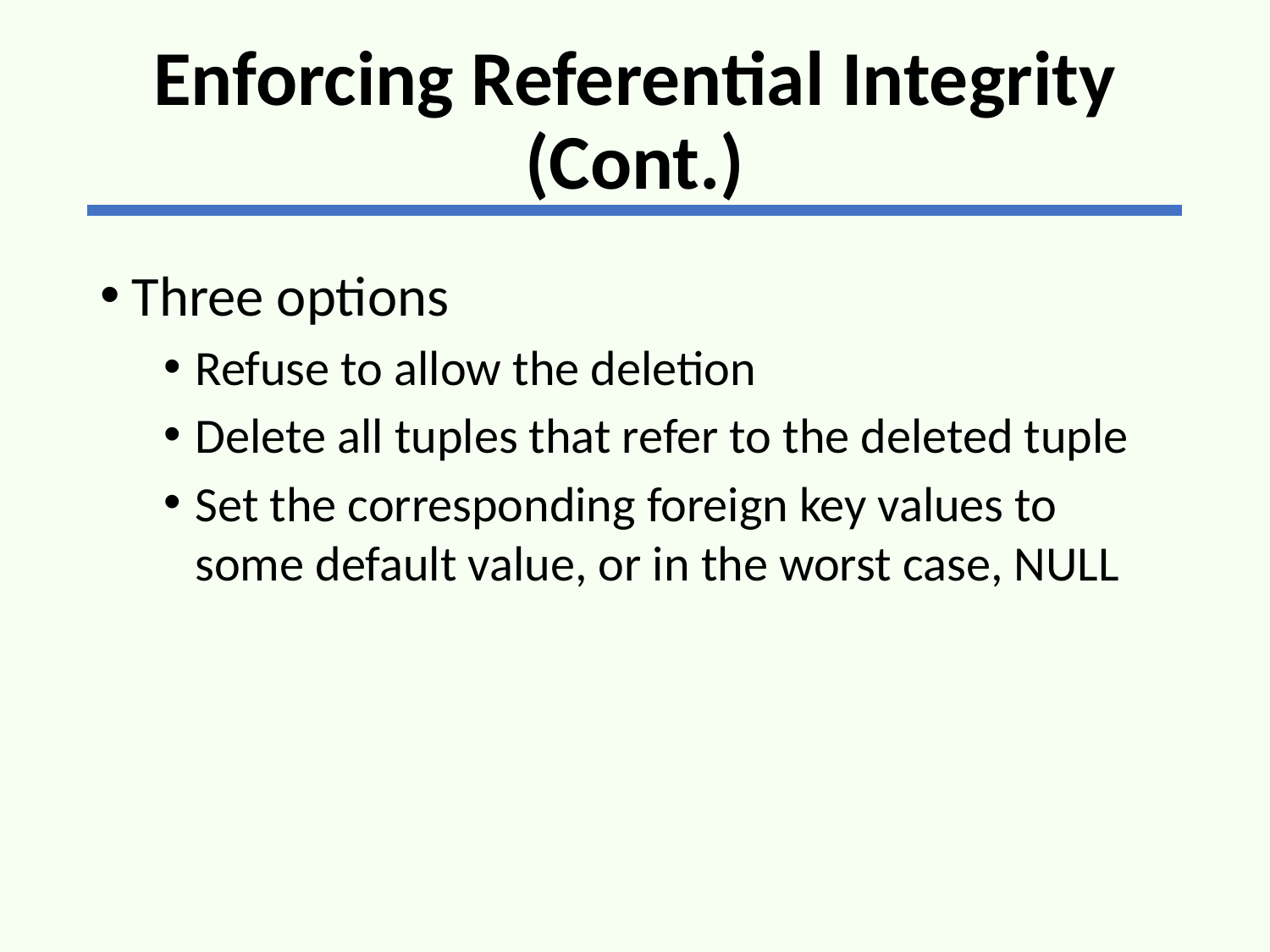

# Enforcing Referential Integrity (Cont.)
Three options
Refuse to allow the deletion
Delete all tuples that refer to the deleted tuple
Set the corresponding foreign key values to some default value, or in the worst case, NULL